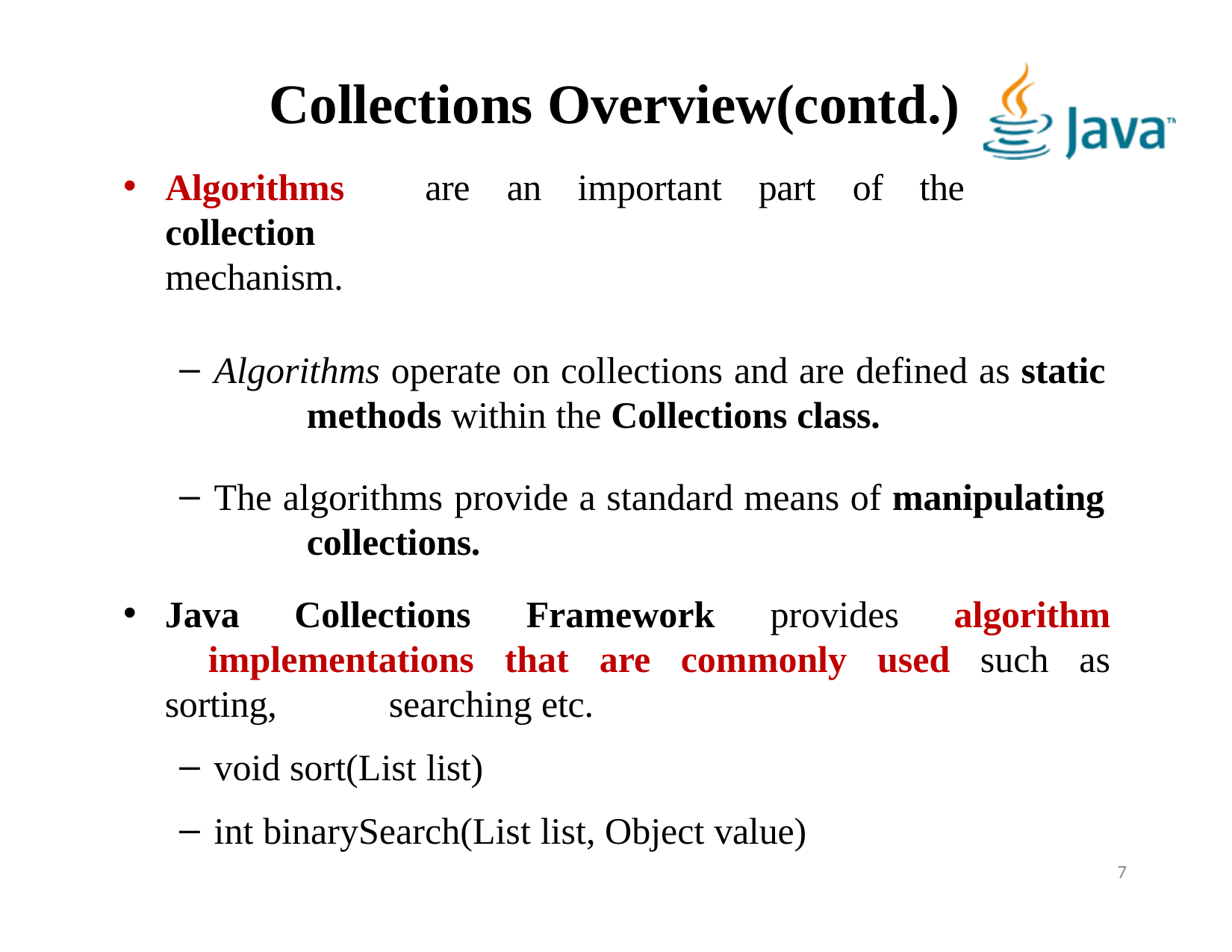

# Collections Overview(contd.)
Algorithms	are	an	important	part	of	the	collection
mechanism.

Algorithms operate on collections and are defined as static 	methods within the Collections class.

The algorithms provide a standard means of manipulating 	collections.
Java   Collections   Framework   provides   algorithm 	implementations that are commonly used such as sorting, 	searching etc.
void sort(List list)
int binarySearch(List list, Object value)

7